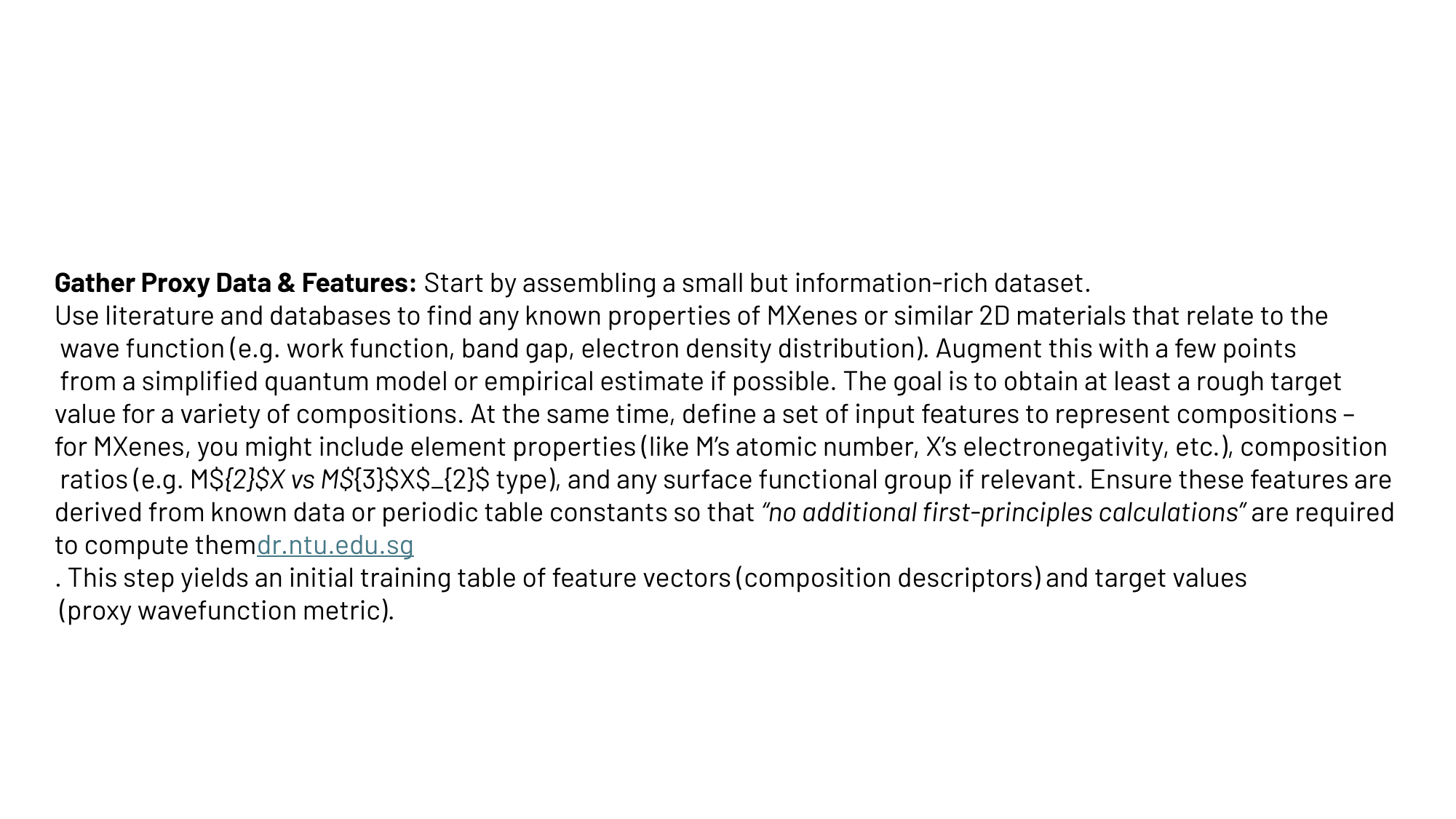

Gather Proxy Data & Features: Start by assembling a small but information-rich dataset.
Use literature and databases to find any known properties of MXenes or similar 2D materials that relate to the
 wave function (e.g. work function, band gap, electron density distribution). Augment this with a few points
 from a simplified quantum model or empirical estimate if possible. The goal is to obtain at least a rough target
value for a variety of compositions. At the same time, define a set of input features to represent compositions –
for MXenes, you might include element properties (like M’s atomic number, X’s electronegativity, etc.), composition
 ratios (e.g. M${2}$X vs M${3}$X$_{2}$ type), and any surface functional group if relevant. Ensure these features are
derived from known data or periodic table constants so that “no additional first-principles calculations” are required
to compute them​dr.ntu.edu.sg
. This step yields an initial training table of feature vectors (composition descriptors) and target values
 (proxy wavefunction metric).